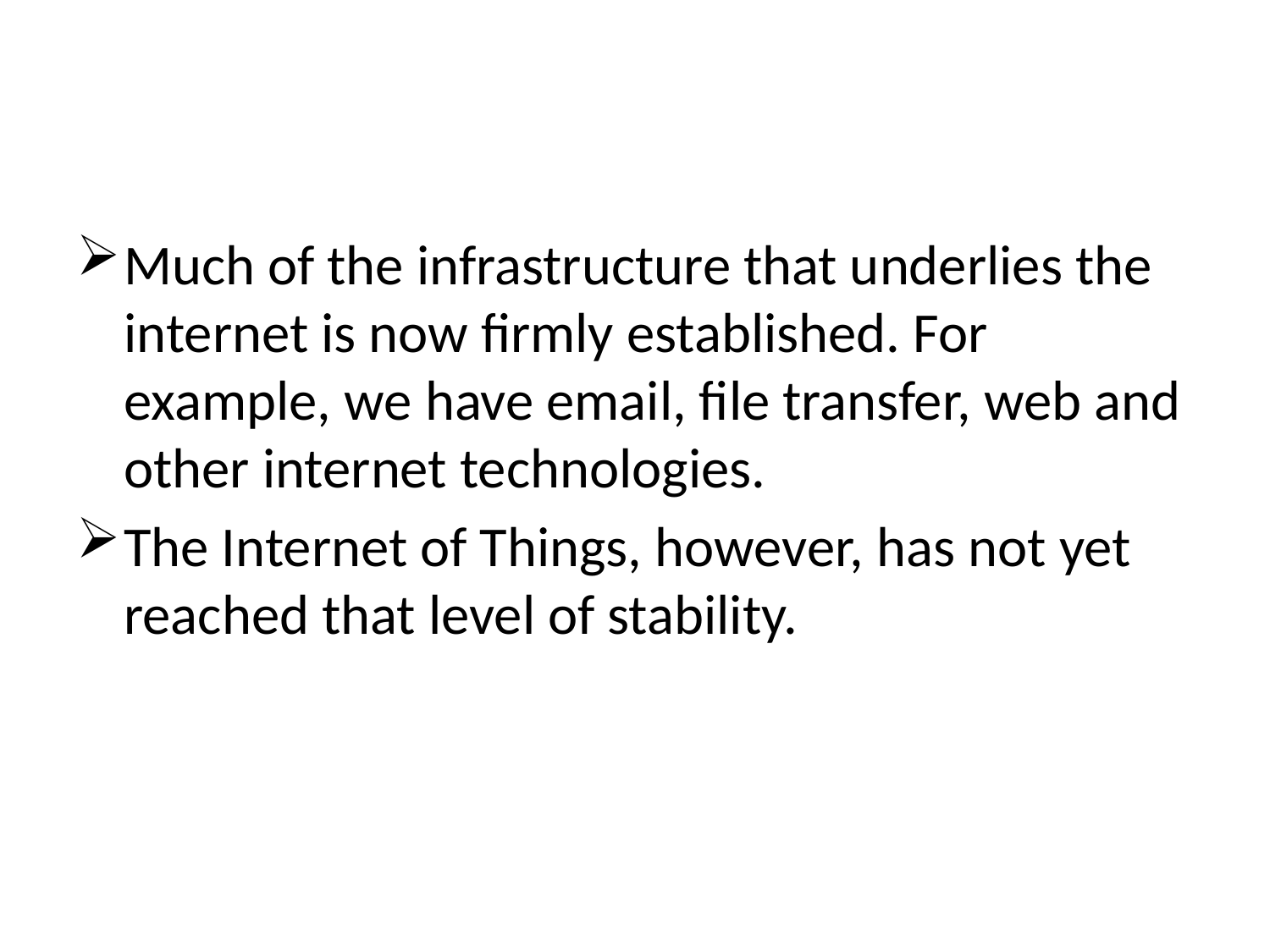

#
Much of the infrastructure that underlies the internet is now firmly established. For example, we have email, file transfer, web and other internet technologies.
The Internet of Things, however, has not yet reached that level of stability.